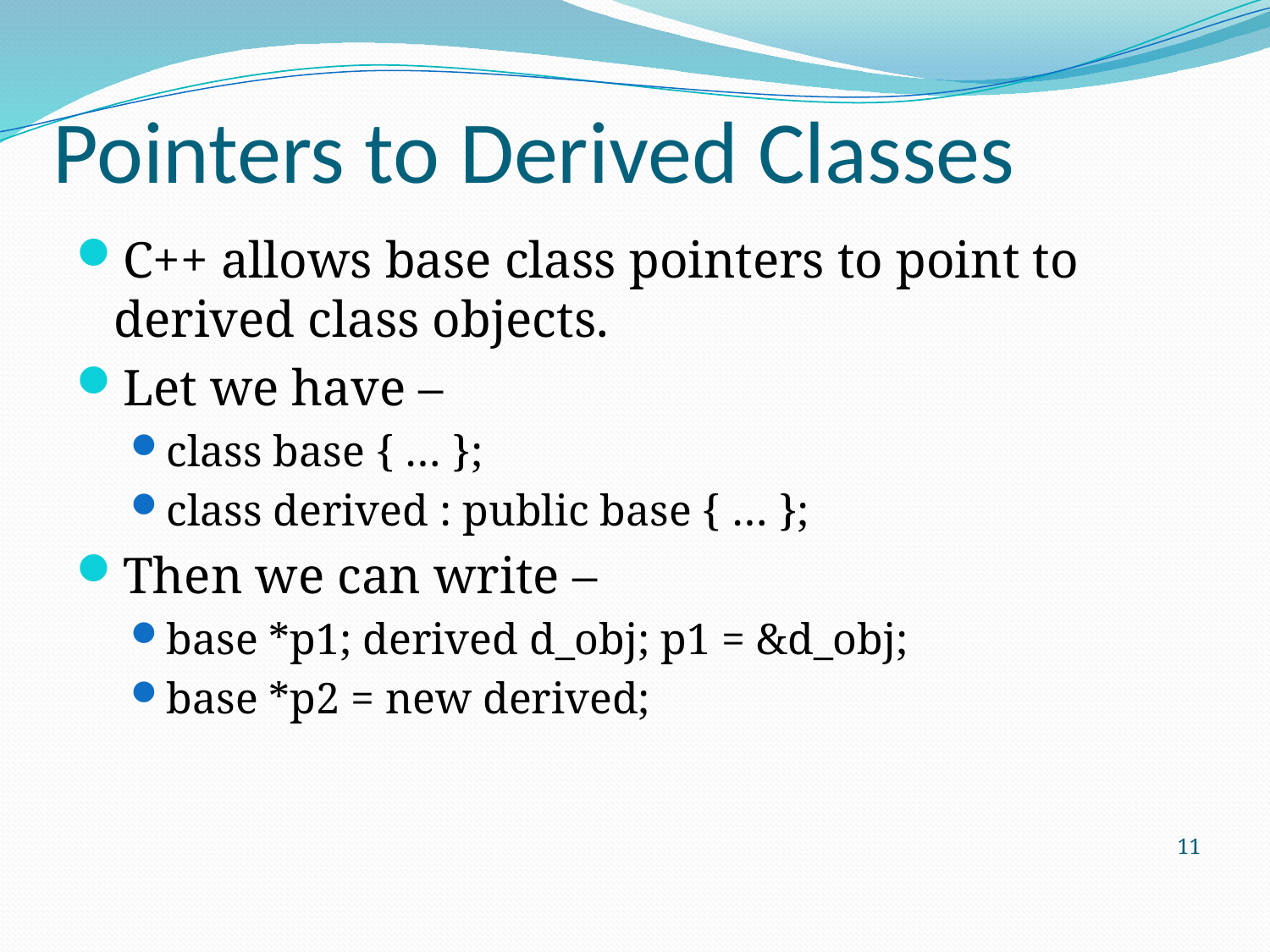

# Pointers to Derived Classes
C++ allows base class pointers to point to derived class objects.
Let we have –
class base { … };
class derived : public base { … };
Then we can write –
base *p1; derived d_obj; p1 = &d_obj;
base *p2 = new derived;
11